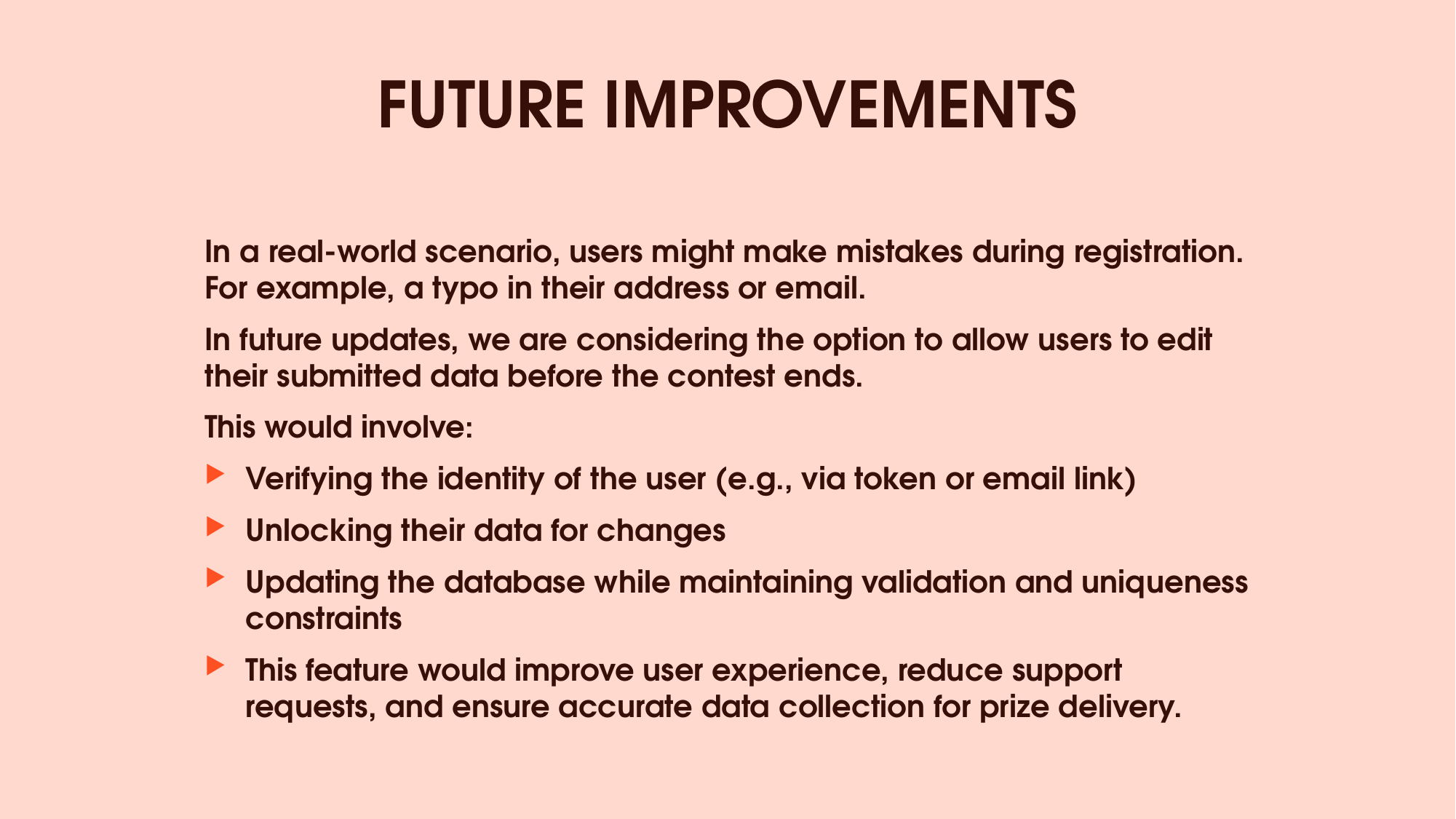

# FUTURE IMPROVEMENTS
In a real-world scenario, users might make mistakes during registration. For example, a typo in their address or email.
In future updates, we are considering the option to allow users to edit their submitted data before the contest ends.
This would involve:
Verifying the identity of the user (e.g., via token or email link)
Unlocking their data for changes
Updating the database while maintaining validation and uniqueness constraints
This feature would improve user experience, reduce support requests, and ensure accurate data collection for prize delivery.